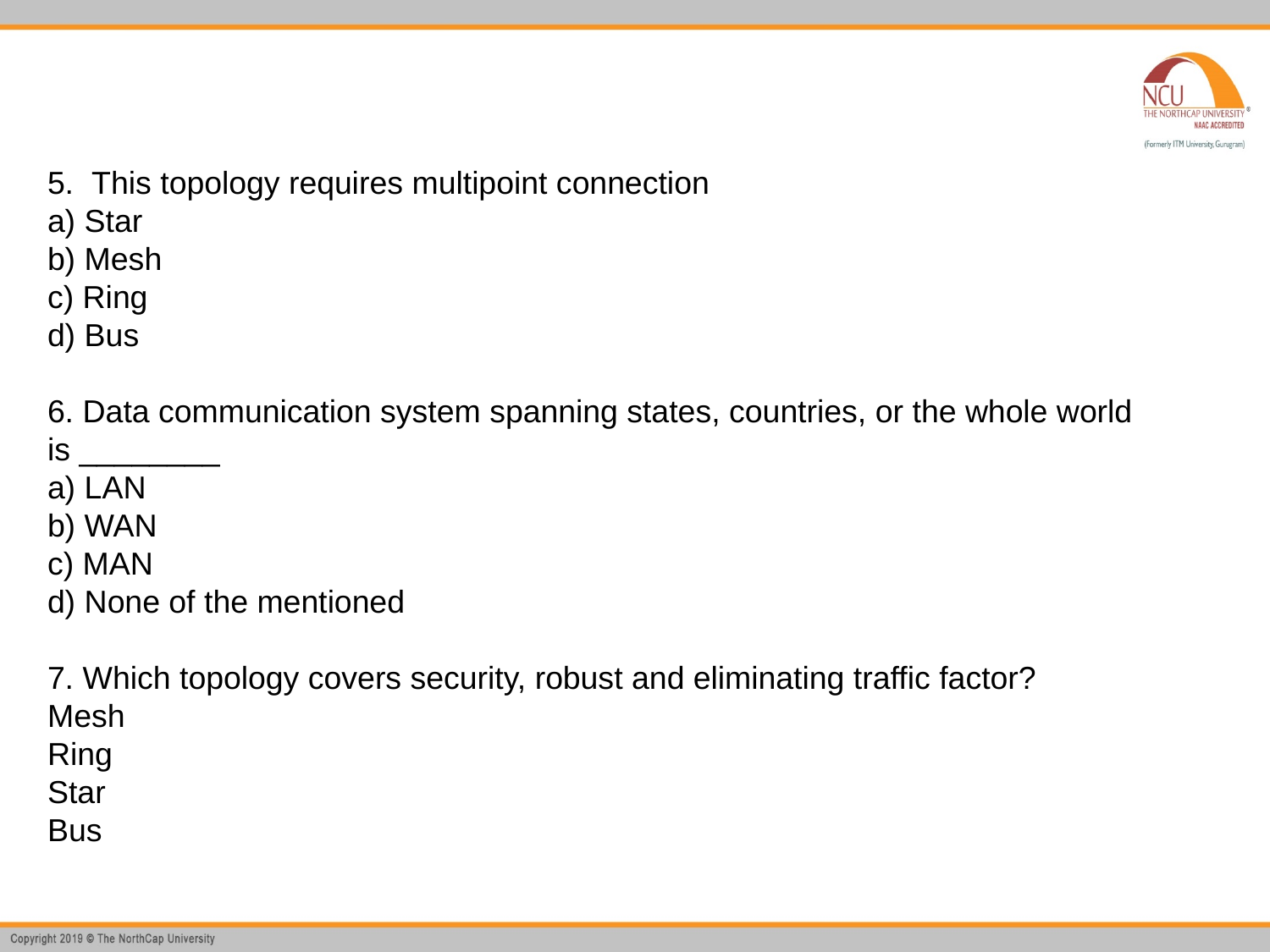

5.  This topology requires multipoint connection
a) Star
b) Mesh
c) Ring
d) Bus

6. Data communication system spanning states, countries, or the whole world is ________
a) LAN
b) WAN
c) MAN
d) None of the mentioned

7. Which topology covers security, robust and eliminating traffic factor?
Mesh
Ring
Star
Bus